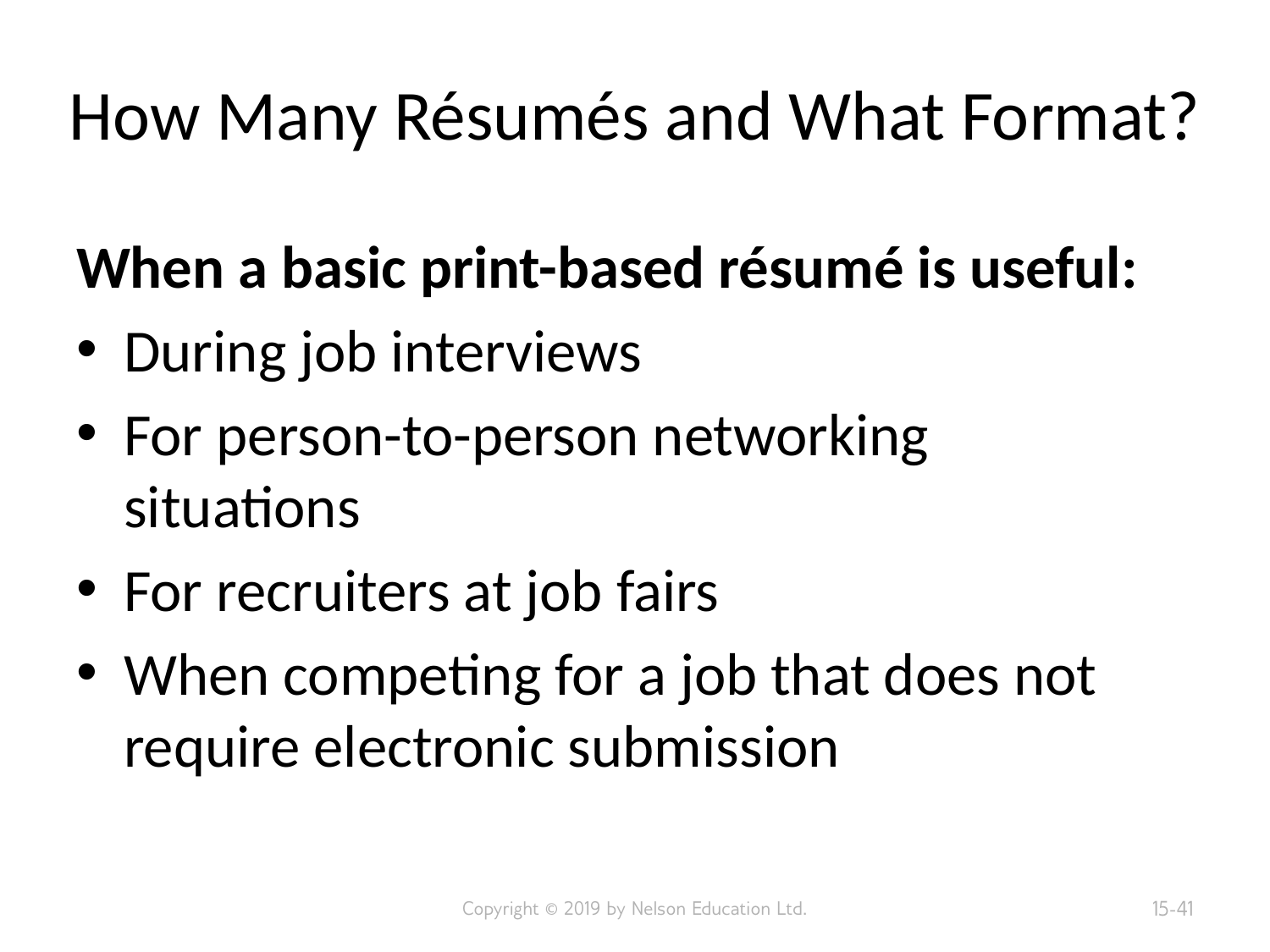

# How Many Résumés and What Format?
When a basic print-based résumé is useful:
During job interviews
For person-to-person networking situations
For recruiters at job fairs
When competing for a job that does not require electronic submission

Copyright © 2019 by Nelson Education Ltd.
15-41